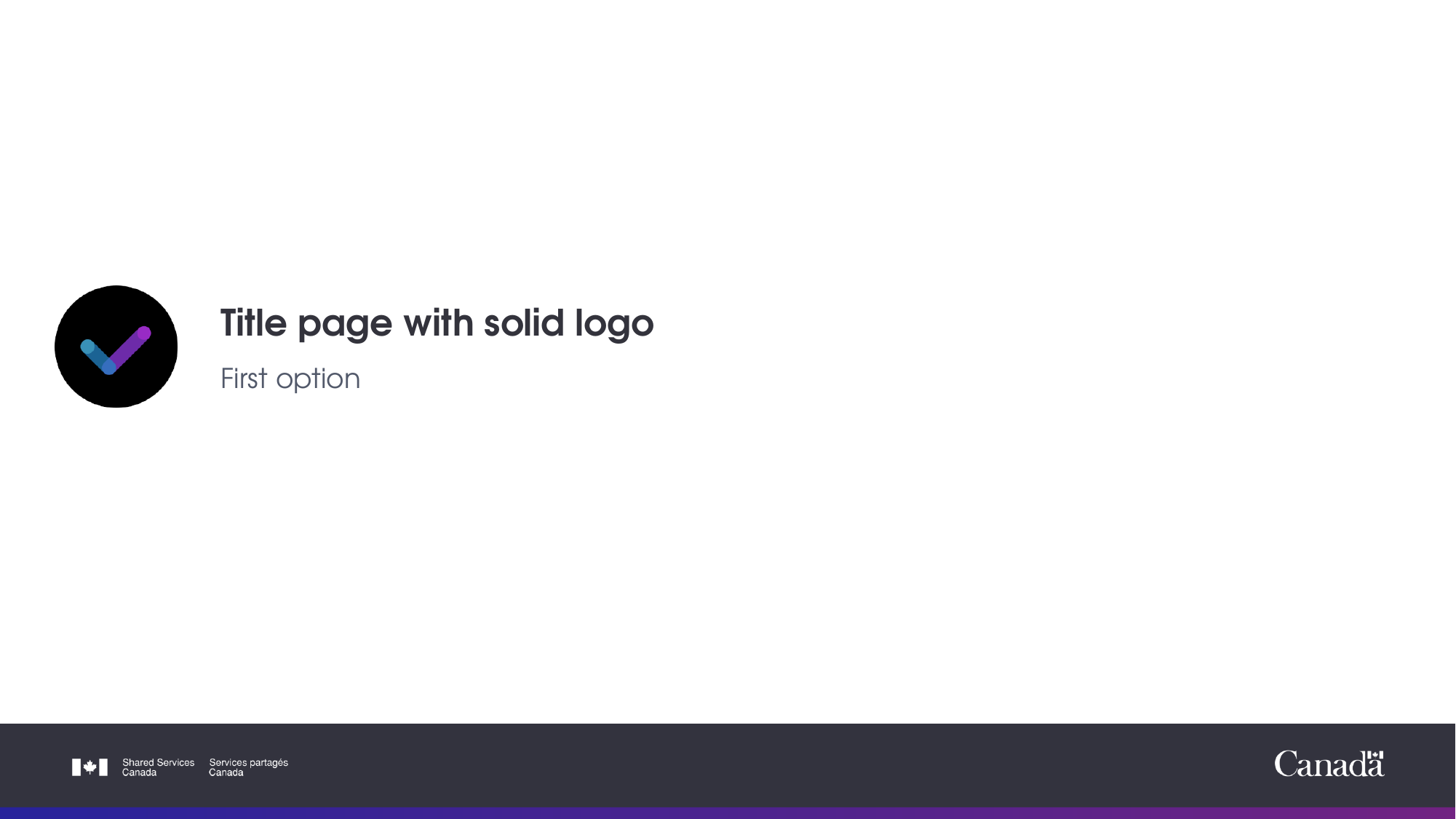

# Title page with solid logo
First option